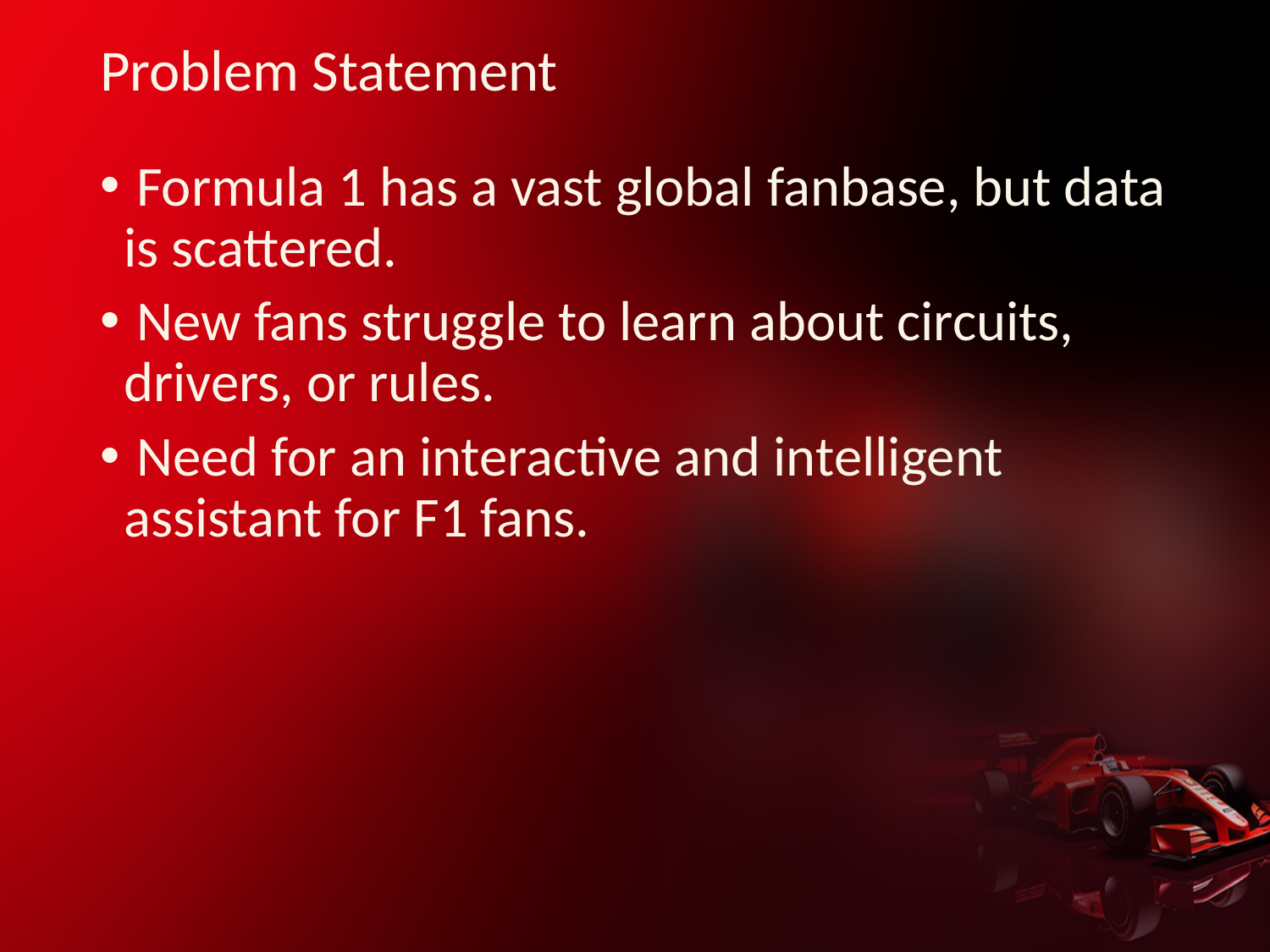

# Problem Statement
 Formula 1 has a vast global fanbase, but data is scattered.
 New fans struggle to learn about circuits, drivers, or rules.
 Need for an interactive and intelligent assistant for F1 fans.